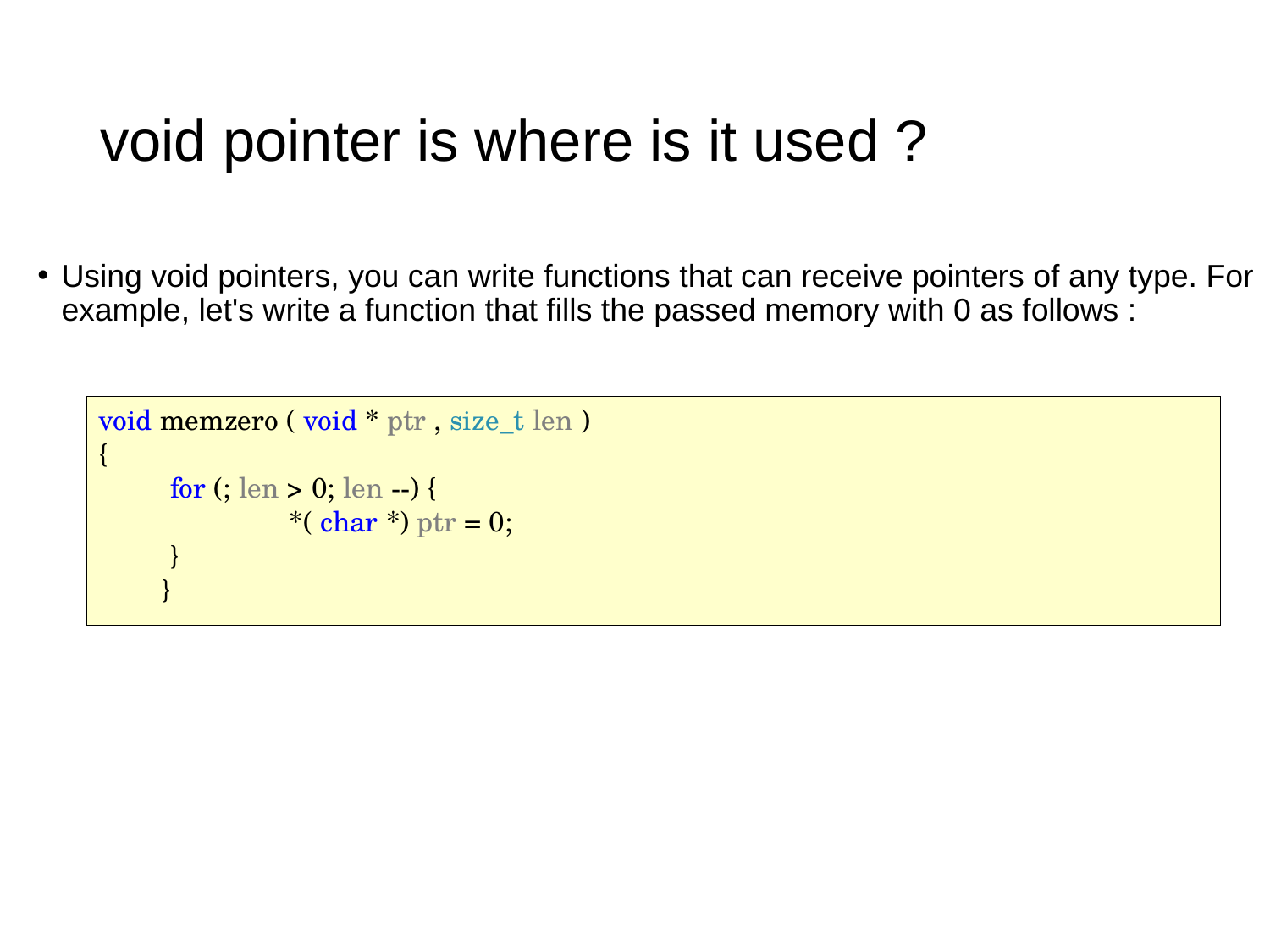

# void pointer is where is it used ?
Using void pointers, you can write functions that can receive pointers of any type. For example, let's write a function that fills the passed memory with 0 as follows :
void memzero ( void * ptr , size_t len )
{
 for (; len > 0; len --) {
	*( char *) ptr = 0;
 }
}